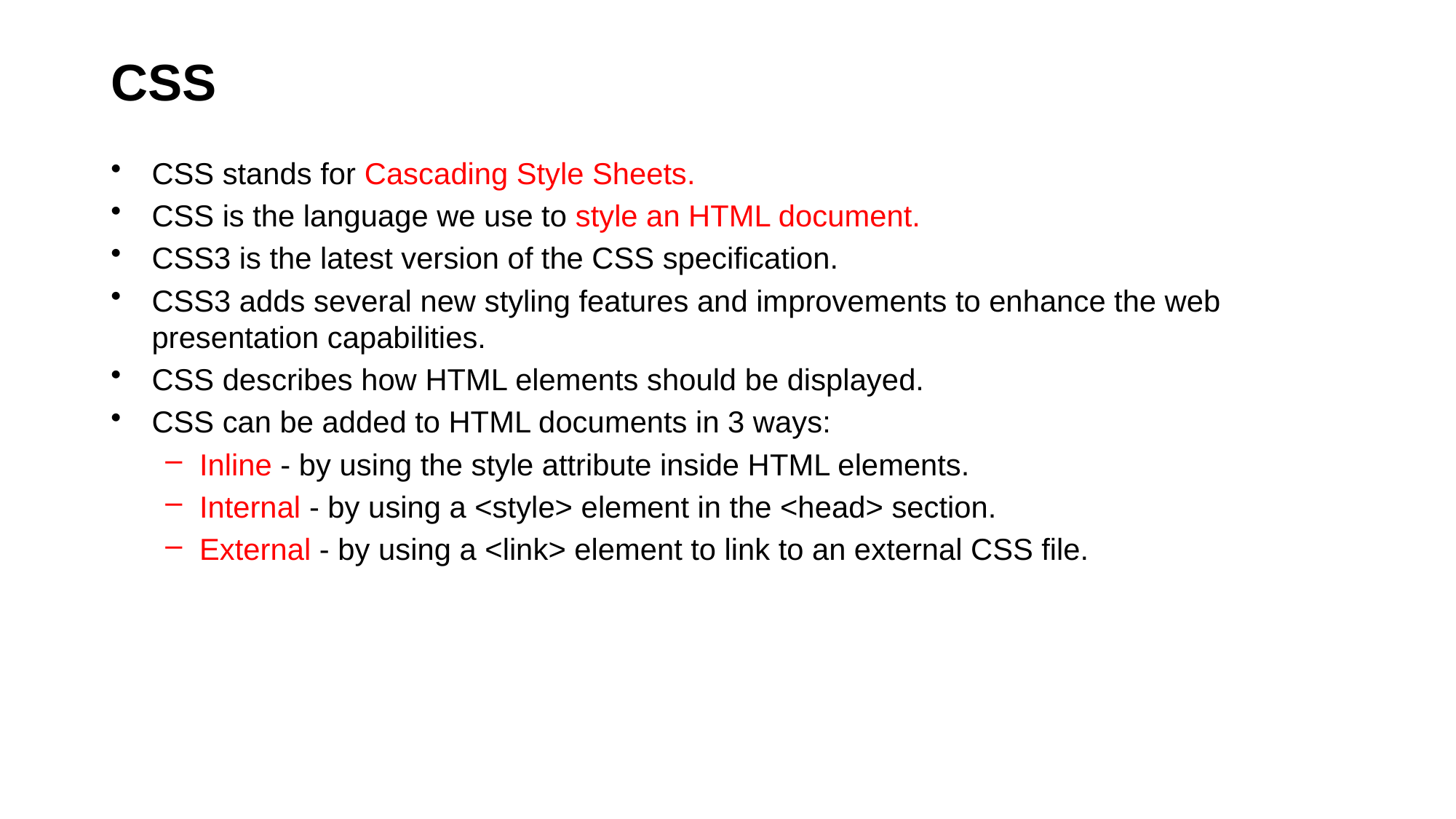

# CSS
CSS stands for Cascading Style Sheets.
CSS is the language we use to style an HTML document.
CSS3 is the latest version of the CSS specification.
CSS3 adds several new styling features and improvements to enhance the web presentation capabilities.
CSS describes how HTML elements should be displayed.
CSS can be added to HTML documents in 3 ways:
Inline - by using the style attribute inside HTML elements.
Internal - by using a <style> element in the <head> section.
External - by using a <link> element to link to an external CSS file.